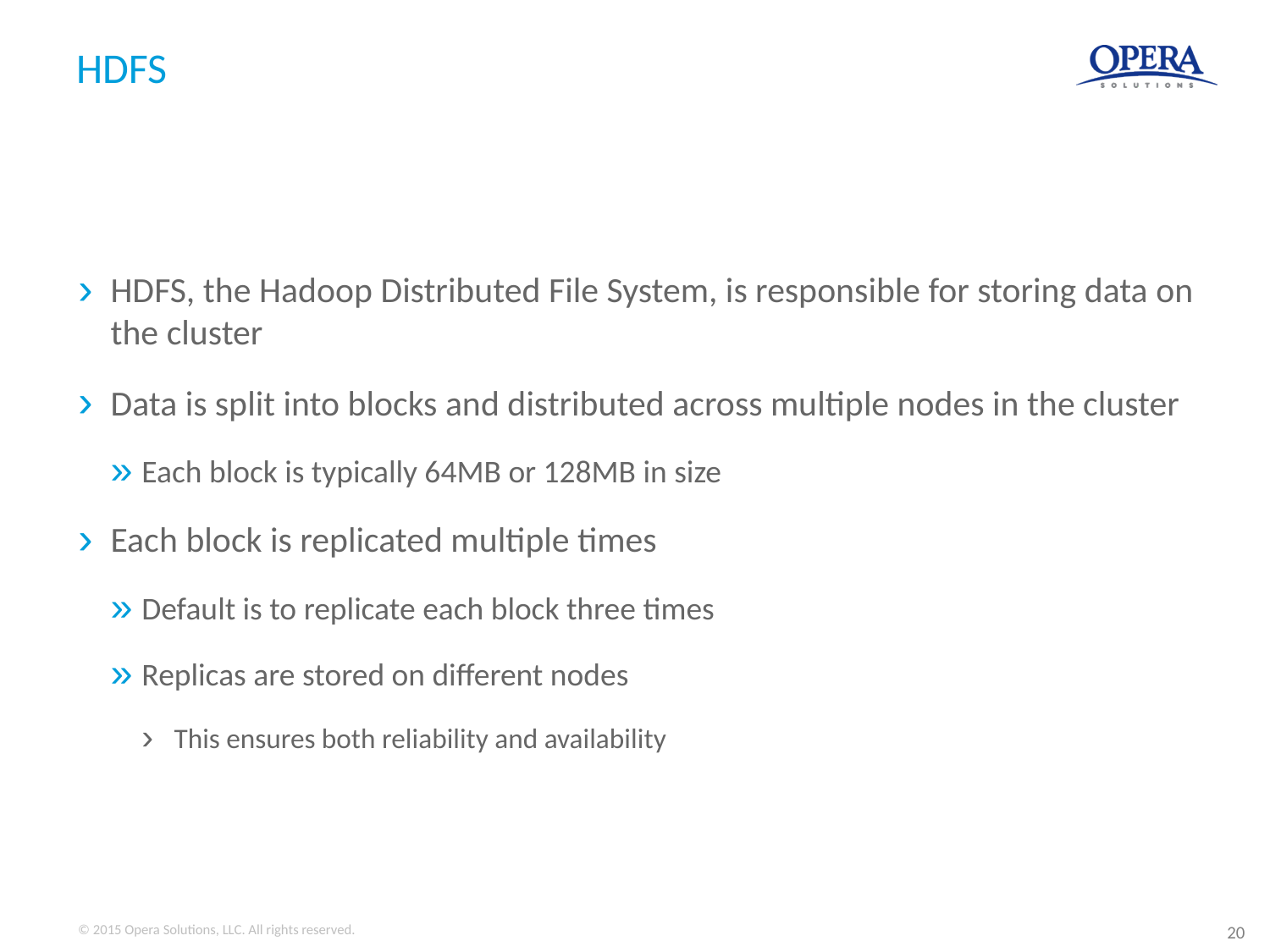

# HDFS
HDFS, the Hadoop Distributed File System, is responsible for storing data on the cluster
Data is split into blocks and distributed across multiple nodes in the cluster
Each block is typically 64MB or 128MB in size
Each block is replicated multiple times
Default is to replicate each block three times
Replicas are stored on different nodes
This ensures both reliability and availability